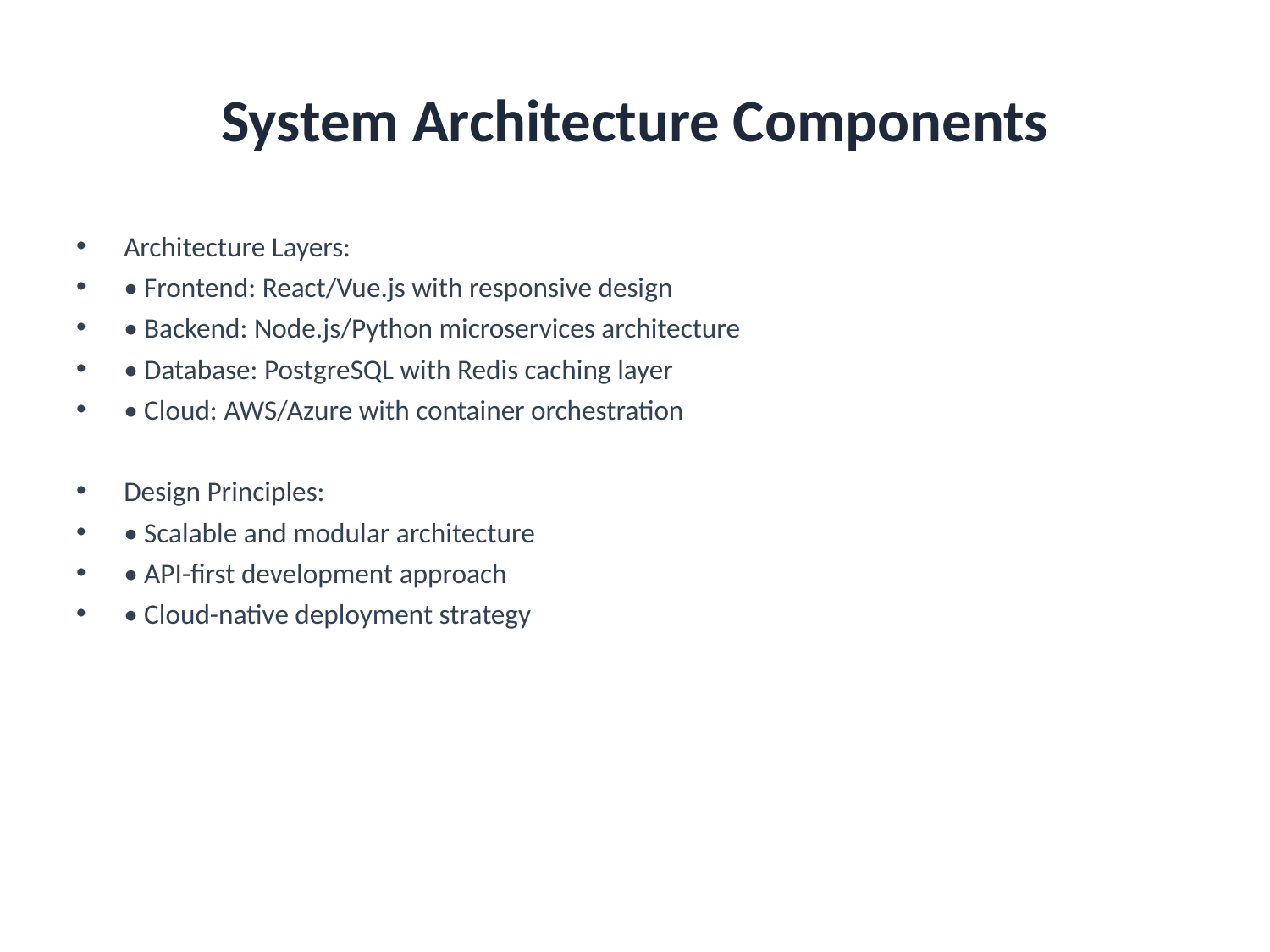

# System Architecture Components
Architecture Layers:
• Frontend: React/Vue.js with responsive design
• Backend: Node.js/Python microservices architecture
• Database: PostgreSQL with Redis caching layer
• Cloud: AWS/Azure with container orchestration

Design Principles:
• Scalable and modular architecture
• API-first development approach
• Cloud-native deployment strategy